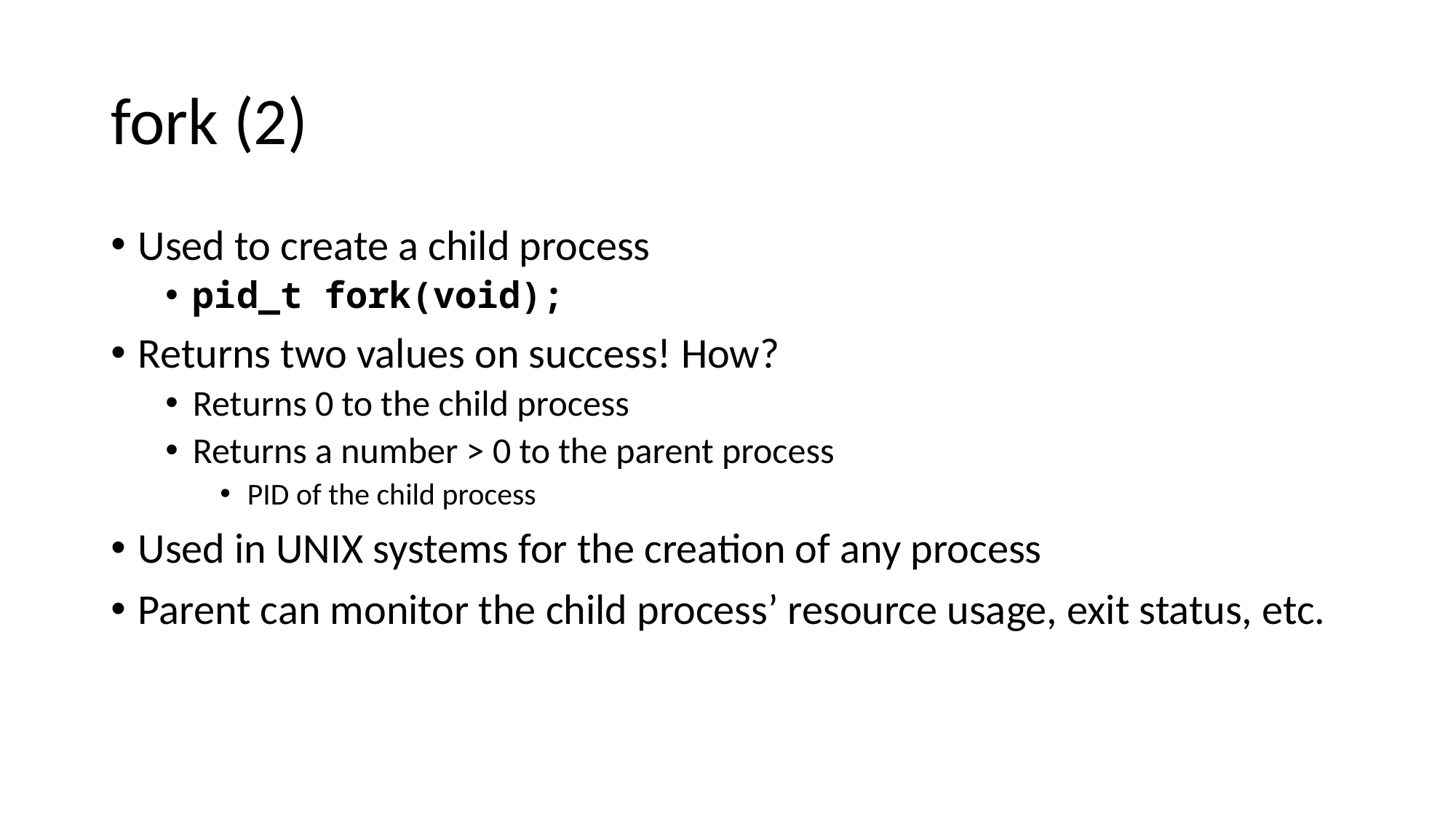

# fork (2)
Used to create a child process
pid_t fork(void);
Returns two values on success! How?
Returns 0 to the child process
Returns a number > 0 to the parent process
PID of the child process
Used in UNIX systems for the creation of any process
Parent can monitor the child process’ resource usage, exit status, etc.